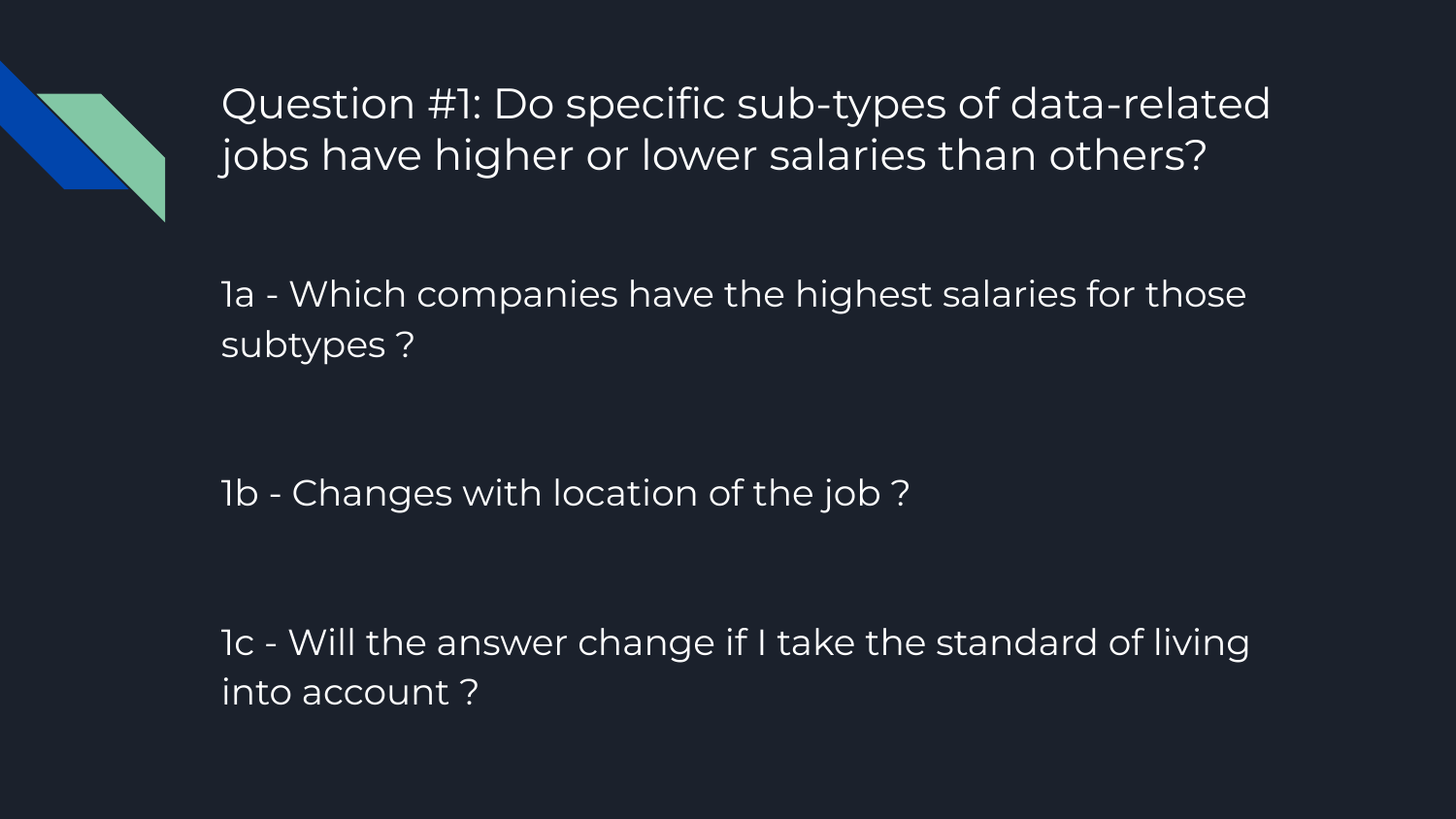

# Question #1: Do specific sub-types of data-related jobs have higher or lower salaries than others?
1a - Which companies have the highest salaries for those subtypes ?

1b - Changes with location of the job ?

1c - Will the answer change if I take the standard of living into account ?